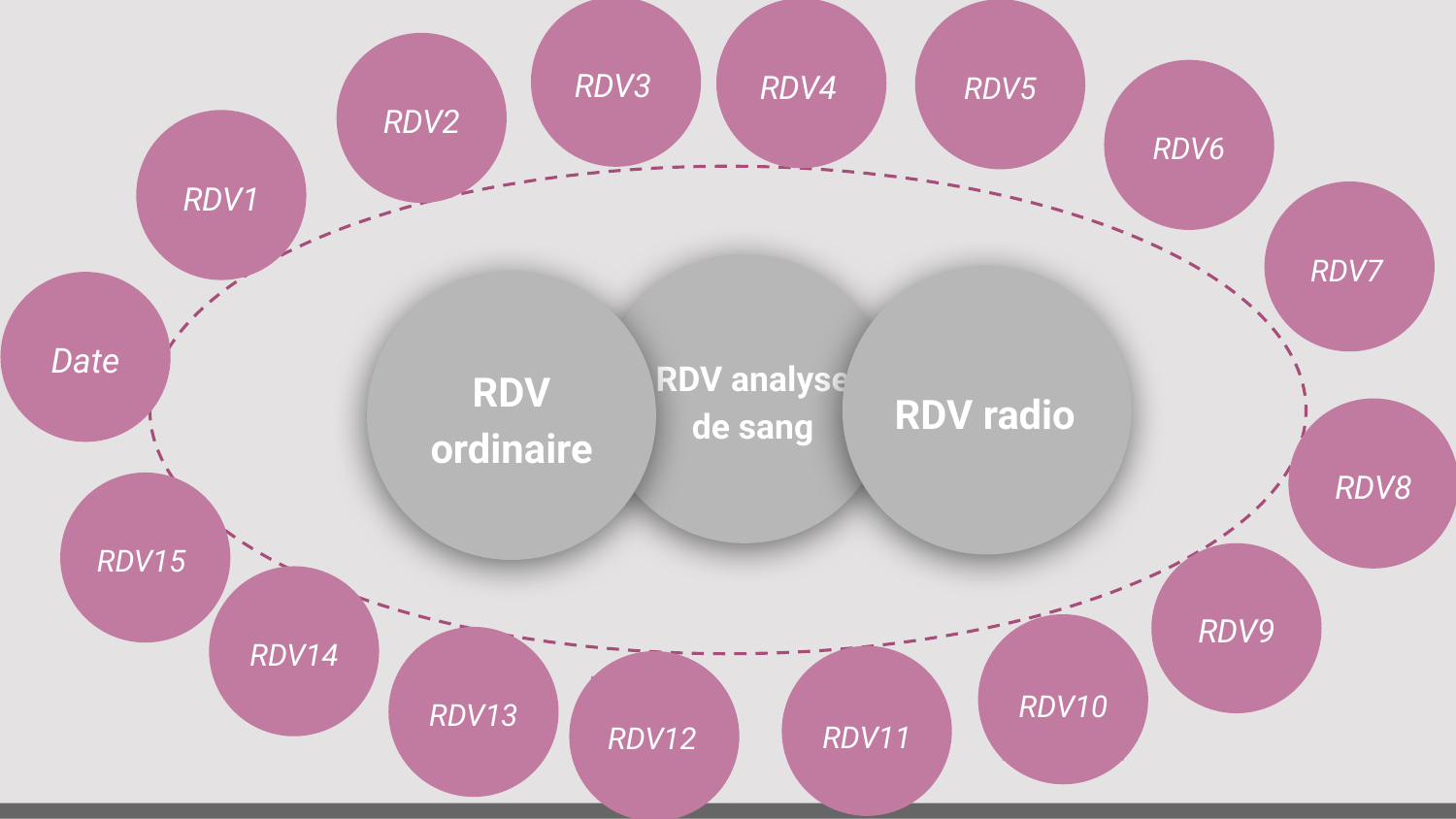

RDV3

RDV4

RDV5

RDV2

RDV6

RDV1

RDV7

RDV analyse de sang

RDV radio

RDV ordinaire

Date

RDV8

RDV15

RDV9

RDV14

RDV10

RDV13

RDV11

RDV12